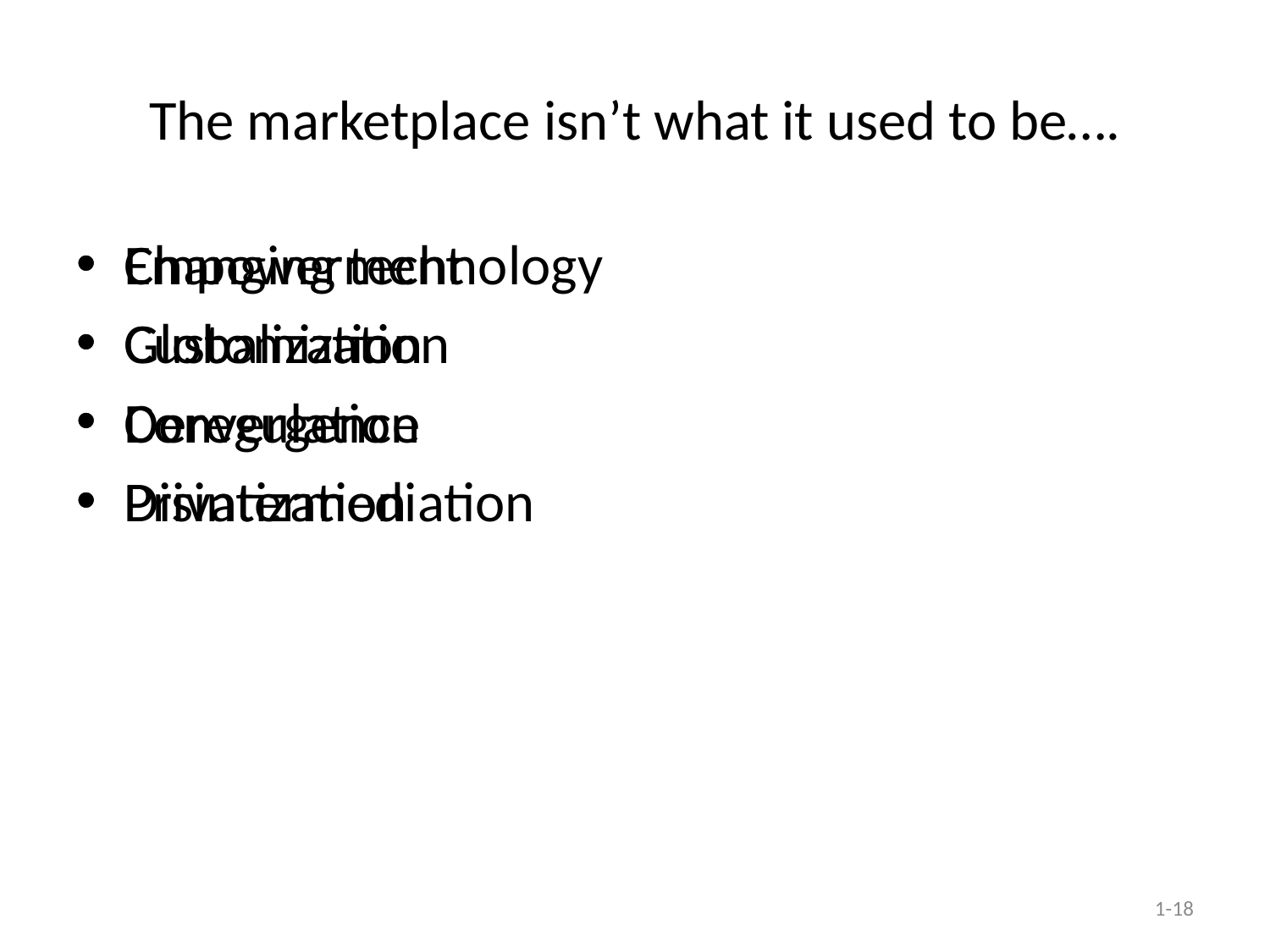

# The marketplace isn’t what it used to be….
Changing technology
Globalization
Deregulation
Privatization
Empowerment
Customization
Convergence
Disintermediation
1-18